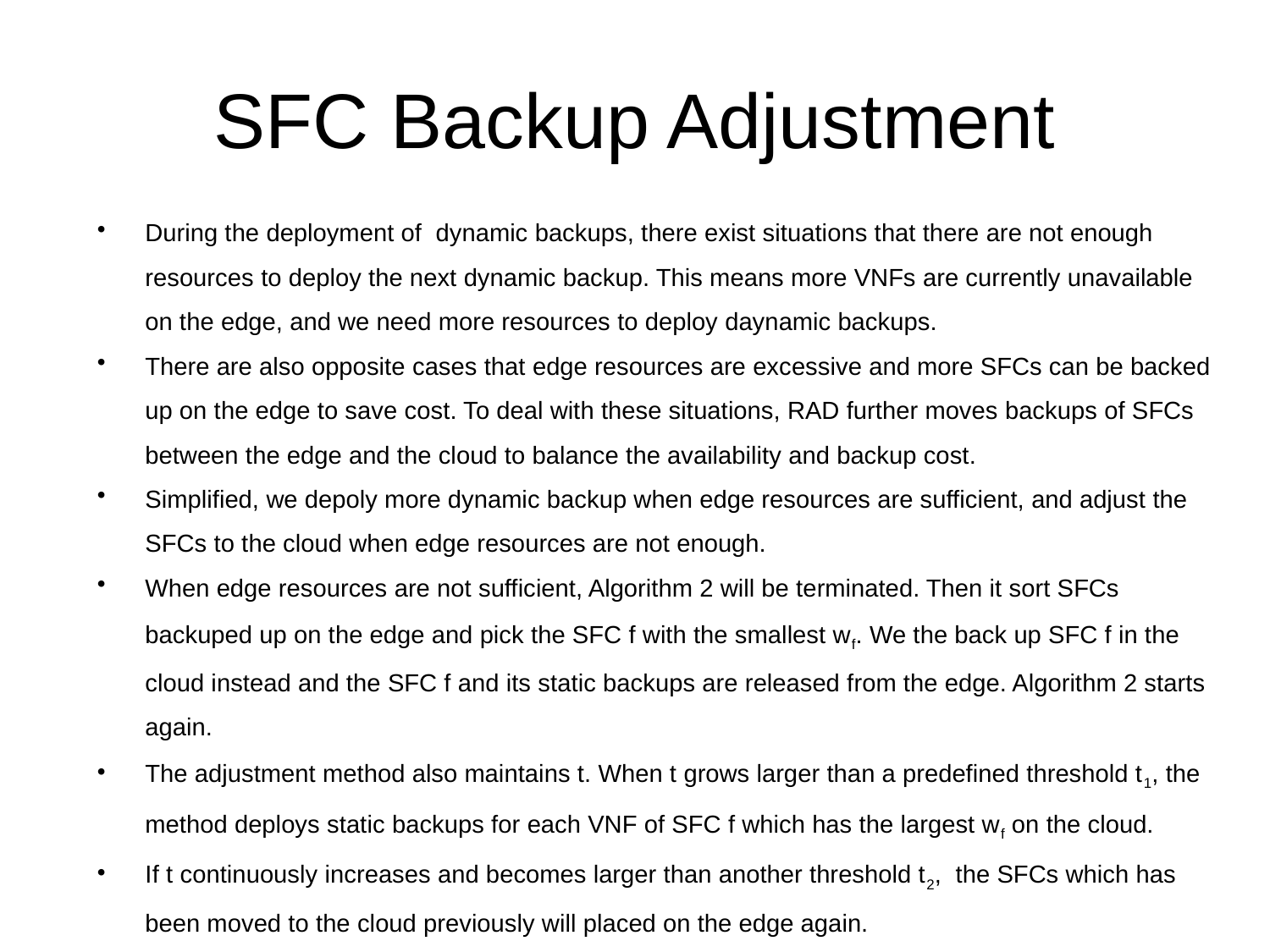

# SFC Backup Adjustment
During the deployment of  dynamic backups, there exist situations that there are not enough resources to deploy the next dynamic backup. This means more VNFs are currently unavailable on the edge, and we need more resources to deploy daynamic backups.
There are also opposite cases that edge resources are excessive and more SFCs can be backed up on the edge to save cost. To deal with these situations, RAD further moves backups of SFCs between the edge and the cloud to balance the availability and backup cost.
Simplified, we depoly more dynamic backup when edge resources are sufficient, and adjust the SFCs to the cloud when edge resources are not enough.
When edge resources are not sufficient, Algorithm 2 will be terminated. Then it sort SFCs backuped up on the edge and pick the SFC f with the smallest wf. We the back up SFC f in the cloud instead and the SFC f and its static backups are released from the edge. Algorithm 2 starts again.
The adjustment method also maintains t. When t grows larger than a predefined threshold t1, the method deploys static backups for each VNF of SFC f which has the largest wf on the cloud.
If t continuously increases and becomes larger than another threshold t2,  the SFCs which has been moved to the cloud previously will placed on the edge again.